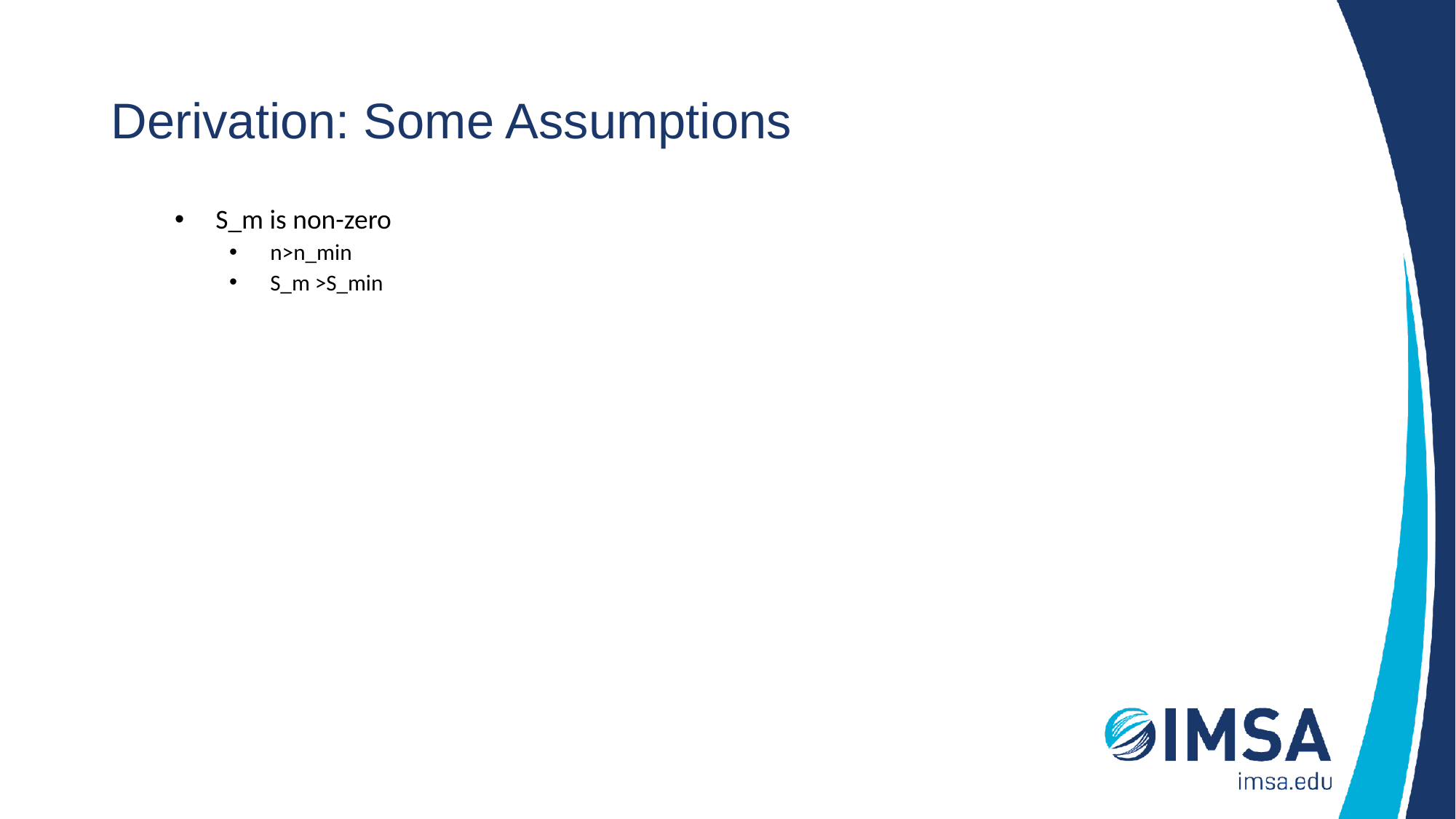

# Derivation: Some Assumptions
S_m is non-zero
n>n_min
S_m >S_min